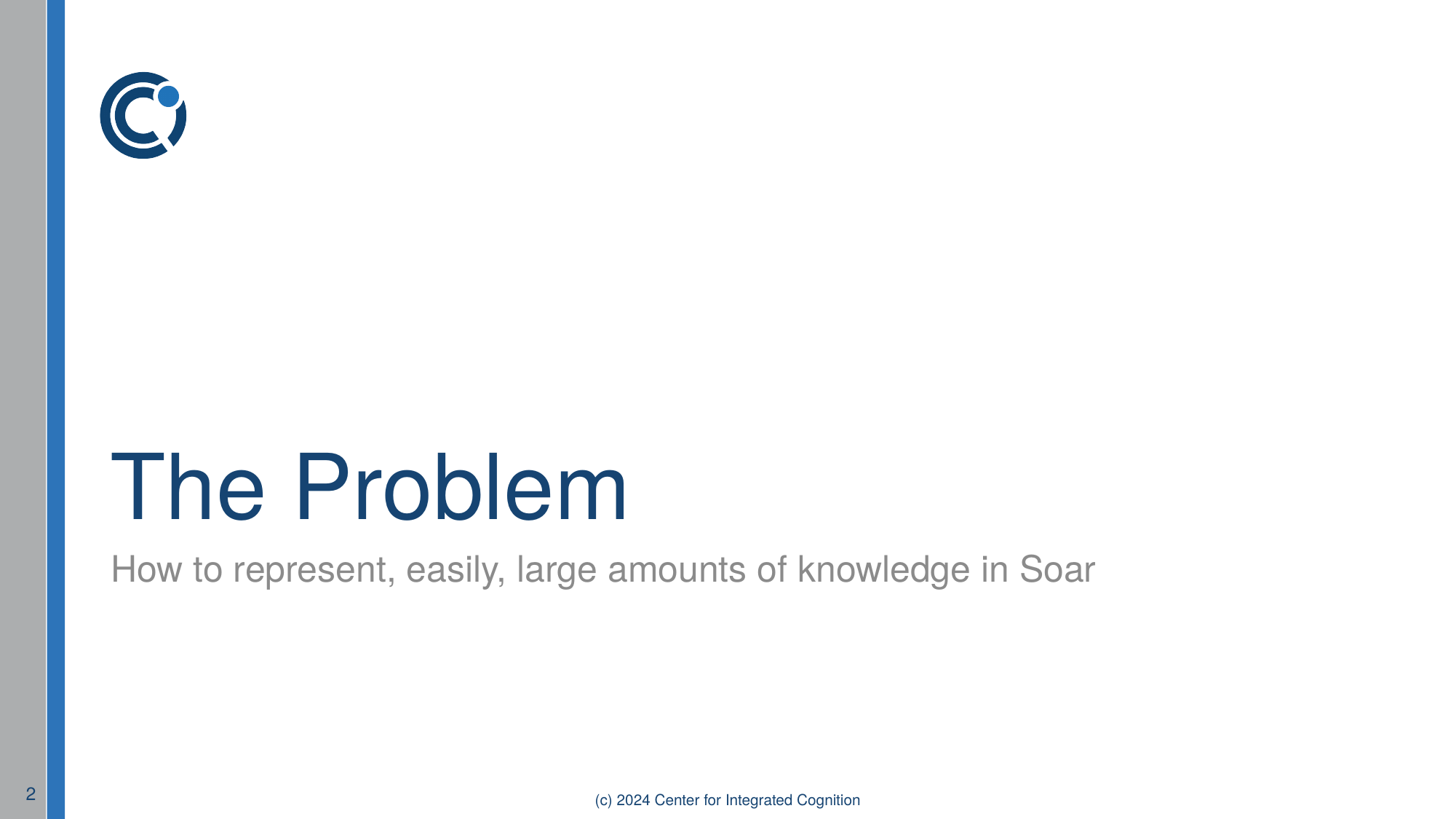

# The Problem
How to represent, easily, large amounts of knowledge in Soar

2
(c) 2024 Center for Integrated Cognition